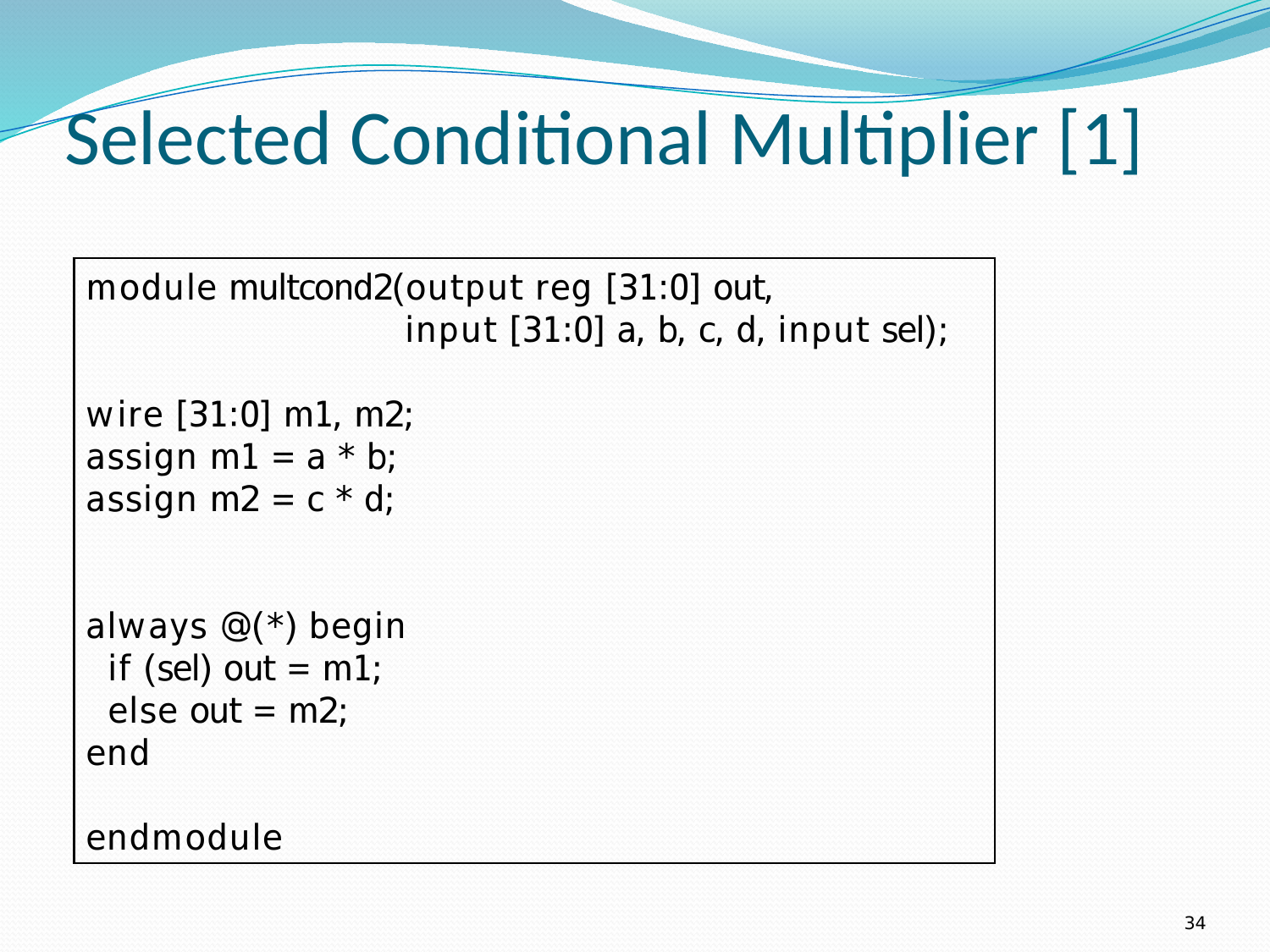

# Selected Conditional Multiplier [1]
module multcond2(output reg [31:0] out,
                             input [31:0] a, b, c, d, input sel);

wire [31:0] m1, m2;
assign m1 = a * b;
assign m2 = c * d;

always @(*) begin
  if (sel) out = m1;
  else out = m2;
end

endmodule
34